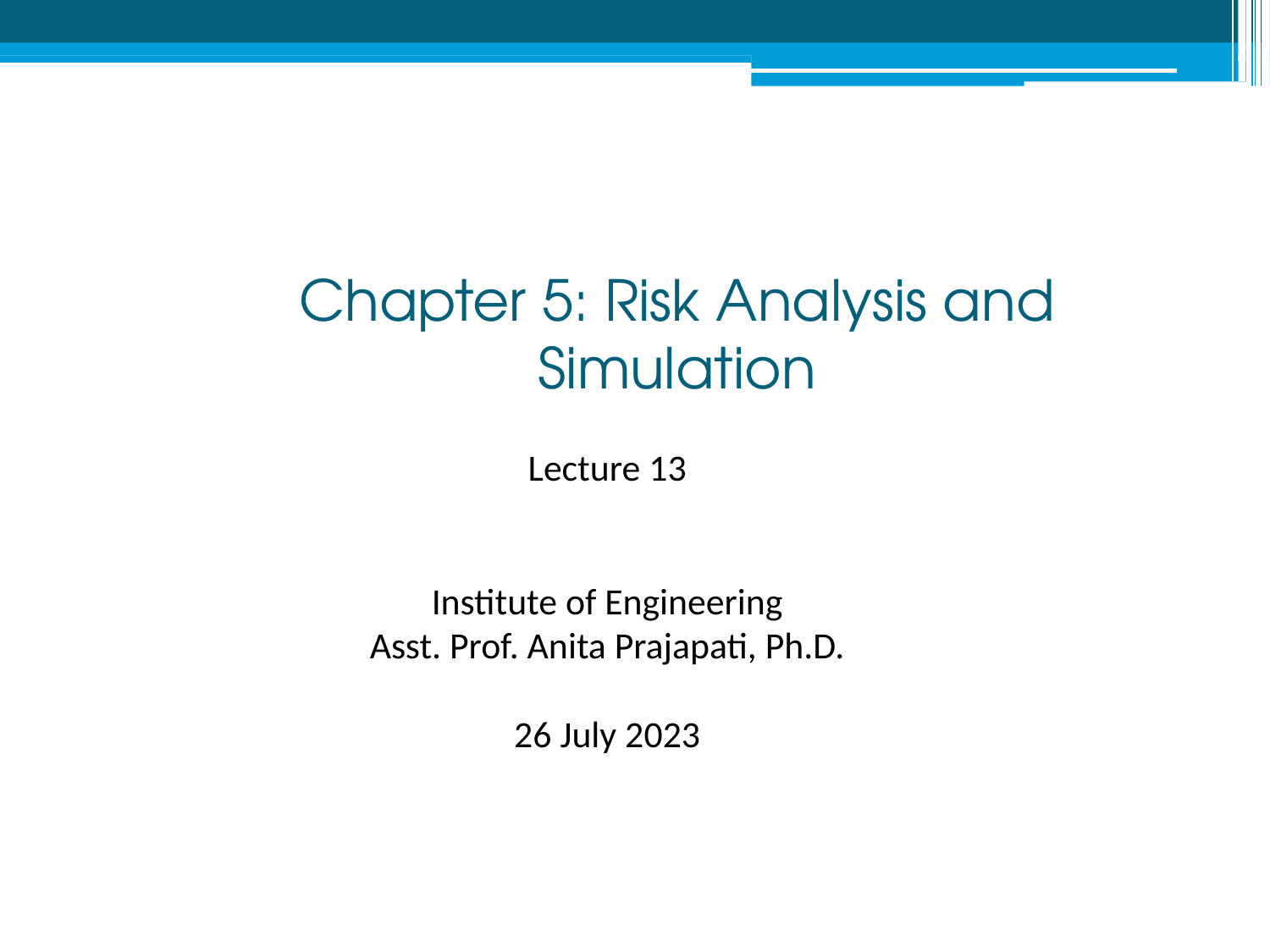

# Chapter 5: Risk Analysis and Simulation
Lecture 13

Institute of Engineering
Asst. Prof. Anita Prajapati, Ph.D.

26 July 2023